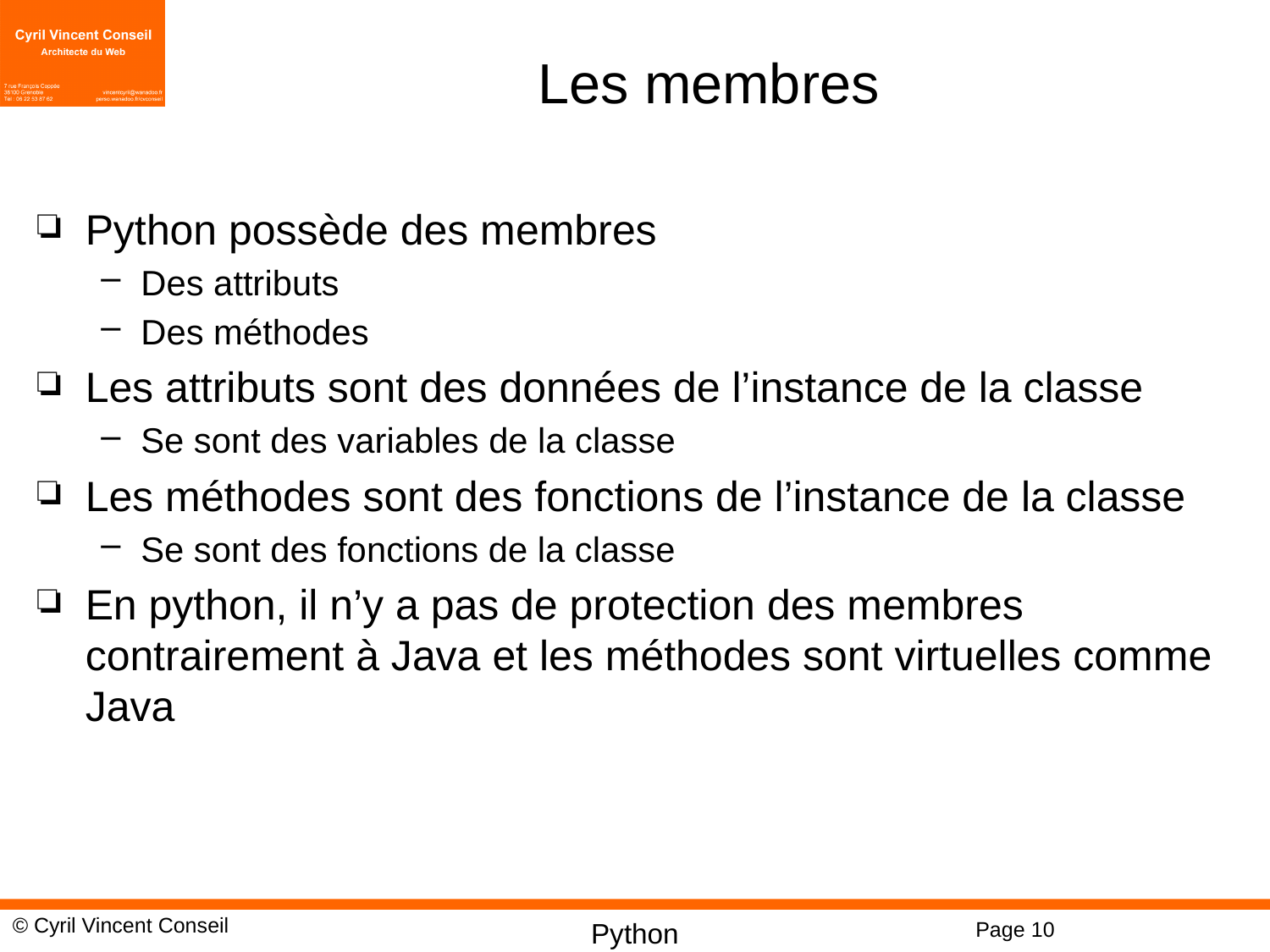

# Les membres
Python possède des membres
Des attributs
Des méthodes
Les attributs sont des données de l’instance de la classe
Se sont des variables de la classe
Les méthodes sont des fonctions de l’instance de la classe
Se sont des fonctions de la classe
En python, il n’y a pas de protection des membres contrairement à Java et les méthodes sont virtuelles comme Java